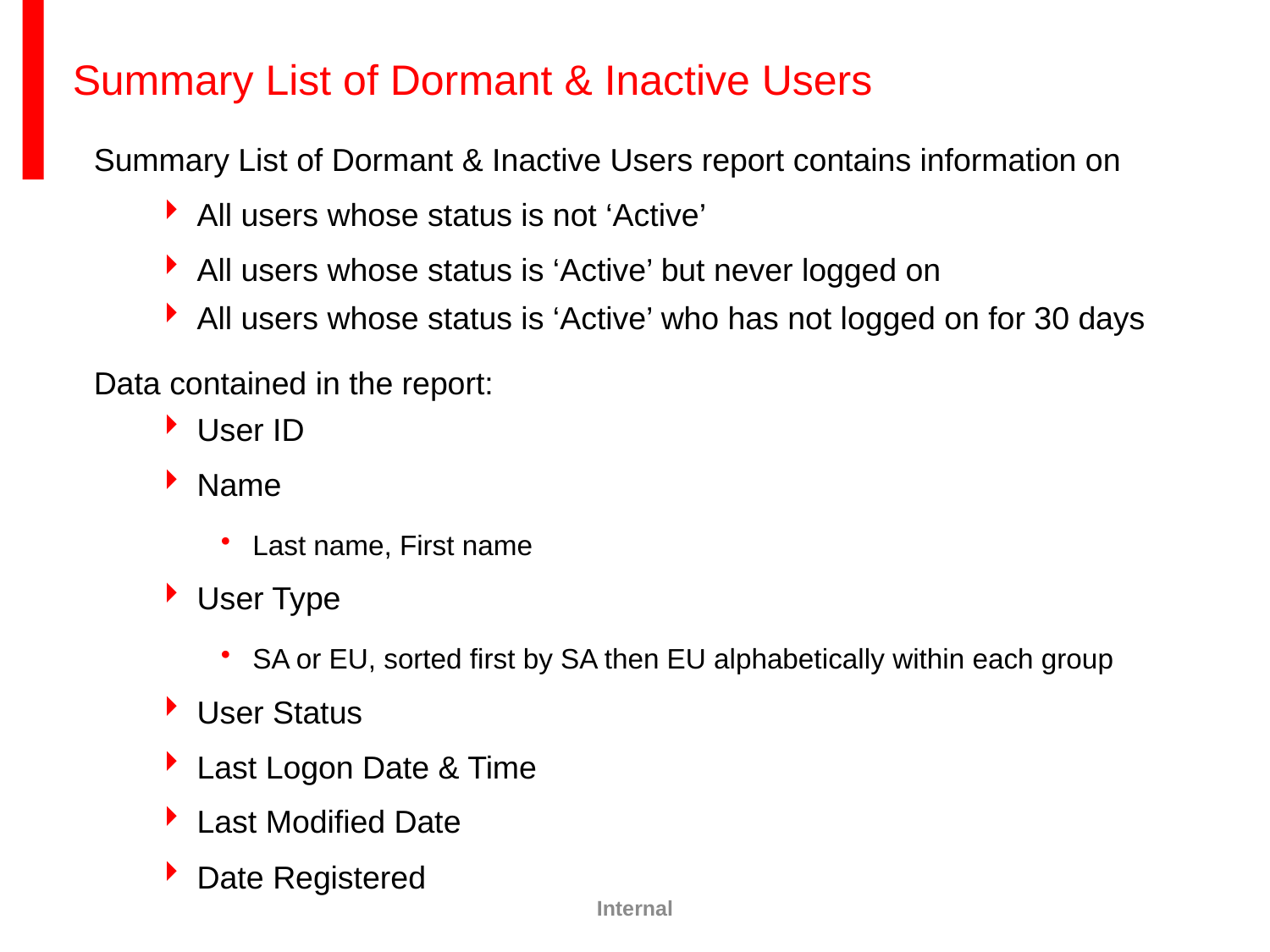

# Summary List of Dormant & Inactive Users
Summary List of Dormant & Inactive Users report contains information on
All users whose status is not ‘Active’
All users whose status is ‘Active’ but never logged on
All users whose status is ‘Active’ who has not logged on for 30 days
Data contained in the report:
User ID
Name
Last name, First name
User Type
SA or EU, sorted first by SA then EU alphabetically within each group
User Status
Last Logon Date & Time
Last Modified Date
Date Registered
Internal